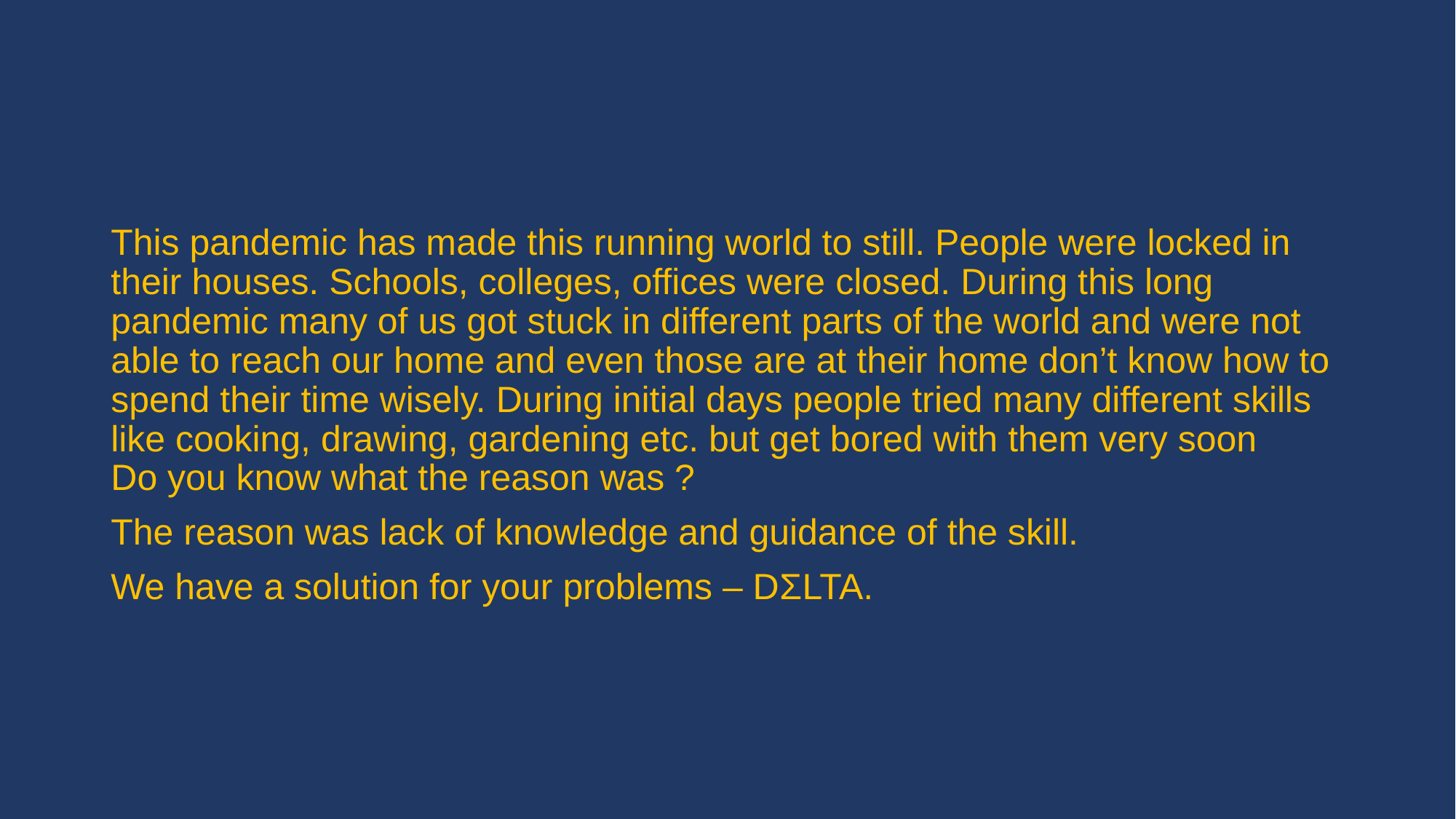

This pandemic has made this running world to still. People were locked in their houses. Schools, colleges, offices were closed. During this long pandemic many of us got stuck in different parts of the world and were not able to reach our home and even those are at their home don’t know how to spend their time wisely. During initial days people tried many different skills like cooking, drawing, gardening etc. but get bored with them very soon
Do you know what the reason was ?
The reason was lack of knowledge and guidance of the skill.
We have a solution for your problems – DΣLTA.